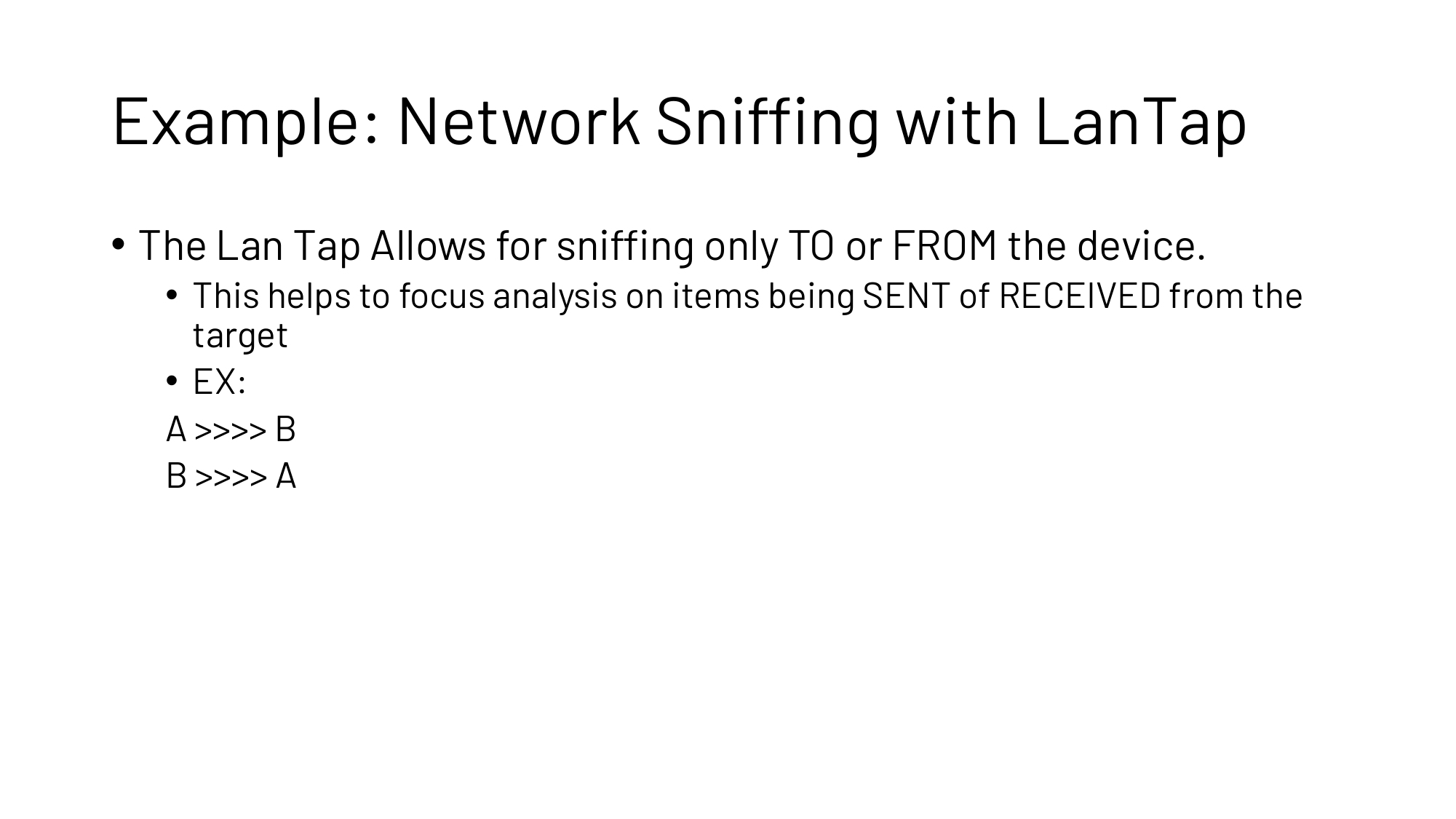

# Example: Network Sniffing with LanTap
The Lan Tap Allows for sniffing only TO or FROM the device.
This helps to focus analysis on items being SENT of RECEIVED from the target
EX:
A >>>> B
B >>>> A